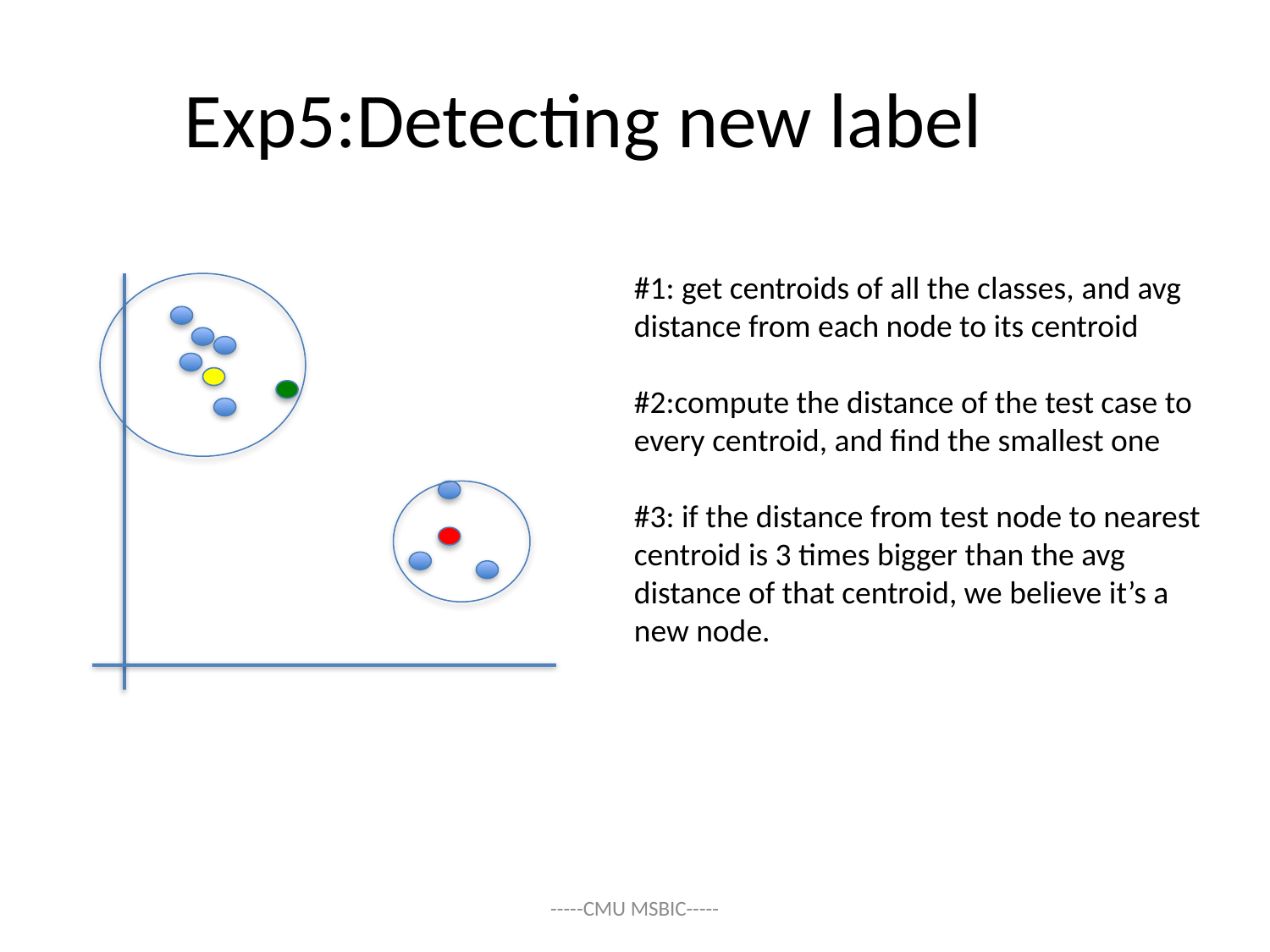

# Exp5:Detecting new label
#1: get centroids of all the classes, and avg distance from each node to its centroid

#2:compute the distance of the test case to every centroid, and find the smallest one

#3: if the distance from test node to nearest centroid is 3 times bigger than the avg distance of that centroid, we believe it’s a new node.

-----CMU MSBIC-----